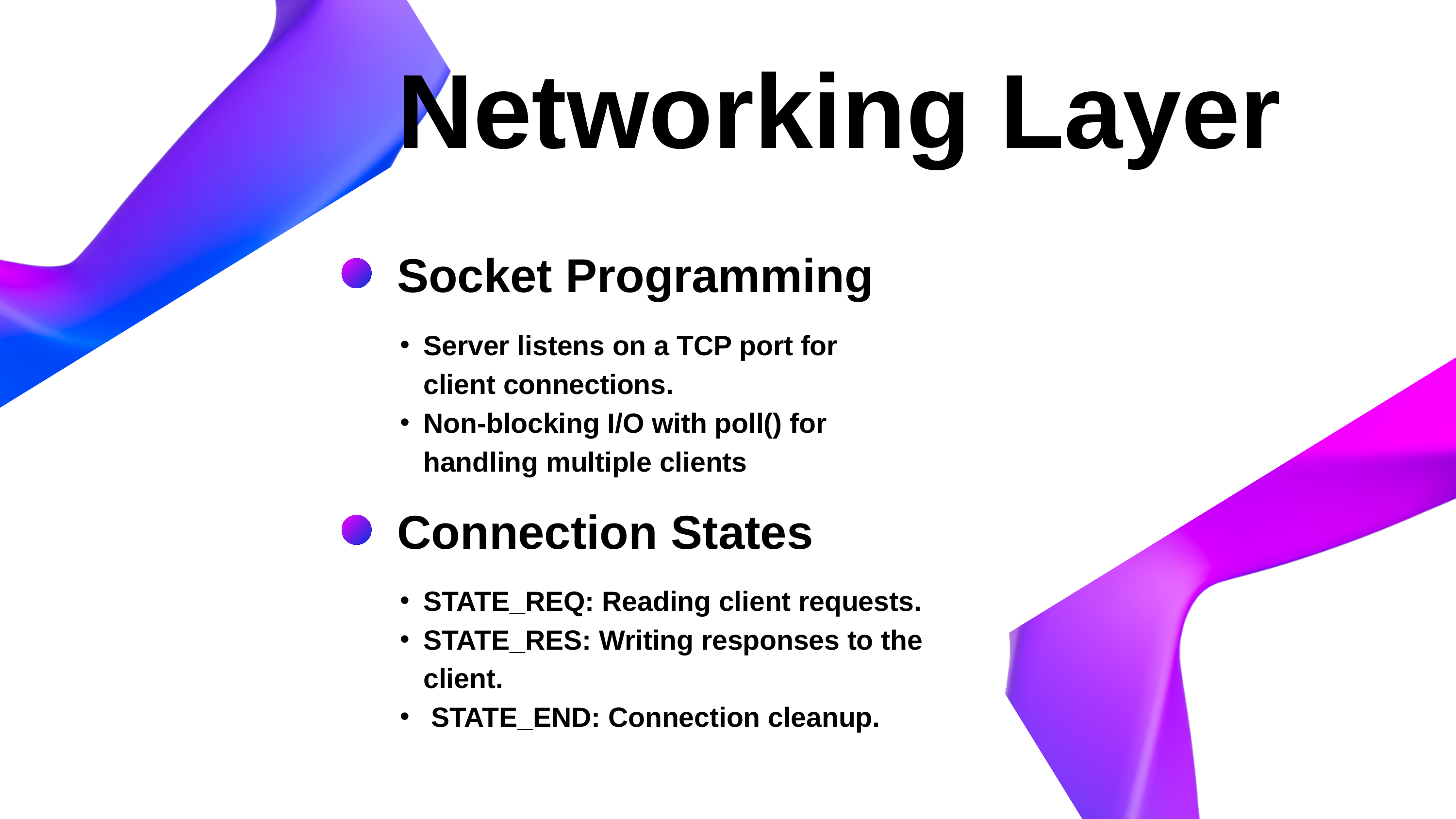

Networking Layer
Socket Programming

Server listens on a TCP port for client connections.
Non-blocking I/O with poll() for handling multiple clients

Connection States

STATE_REQ: Reading client requests.
STATE_RES: Writing responses to the client.
 STATE_END: Connection cleanup.